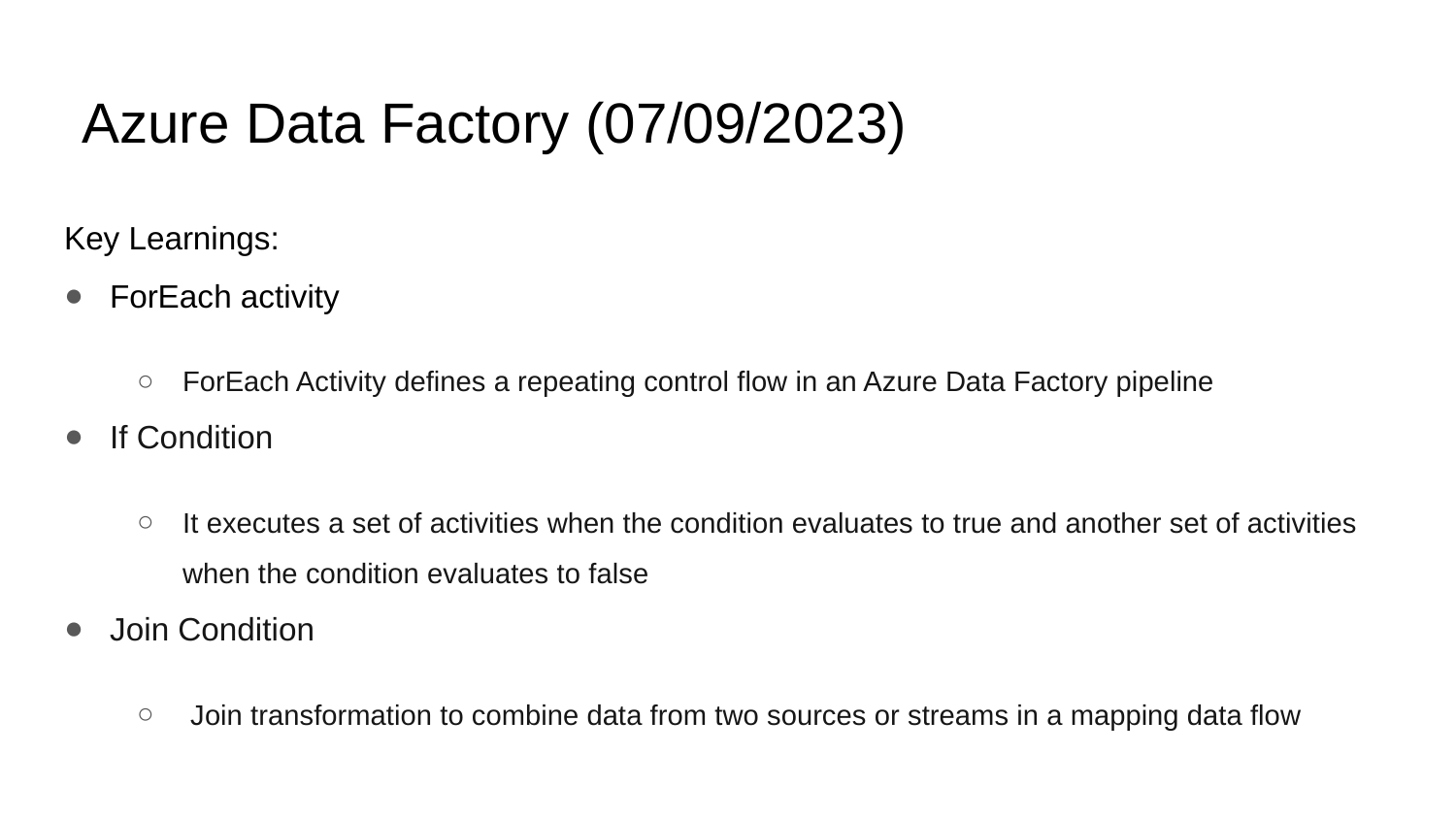

# Azure Data Factory (07/09/2023)
Key Learnings:
ForEach activity
ForEach Activity defines a repeating control flow in an Azure Data Factory pipeline
If Condition
It executes a set of activities when the condition evaluates to true and another set of activities when the condition evaluates to false
Join Condition
 Join transformation to combine data from two sources or streams in a mapping data flow